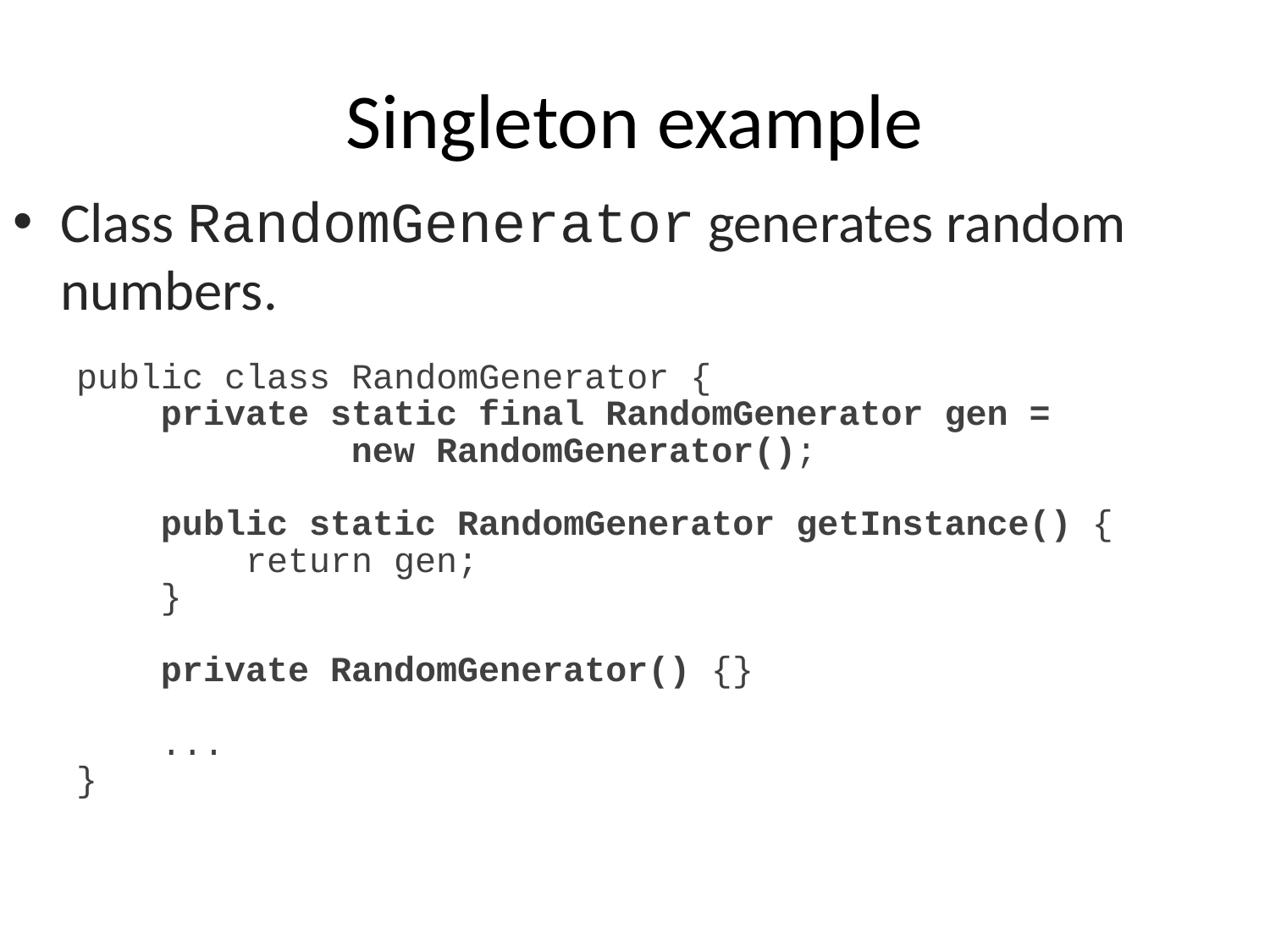

# Singleton example
Class RandomGenerator generates random numbers.

public class RandomGenerator {
    private static final RandomGenerator gen =
             new RandomGenerator();

    public static RandomGenerator getInstance() {
        return gen;
    }

    private RandomGenerator() {}

    ...
}